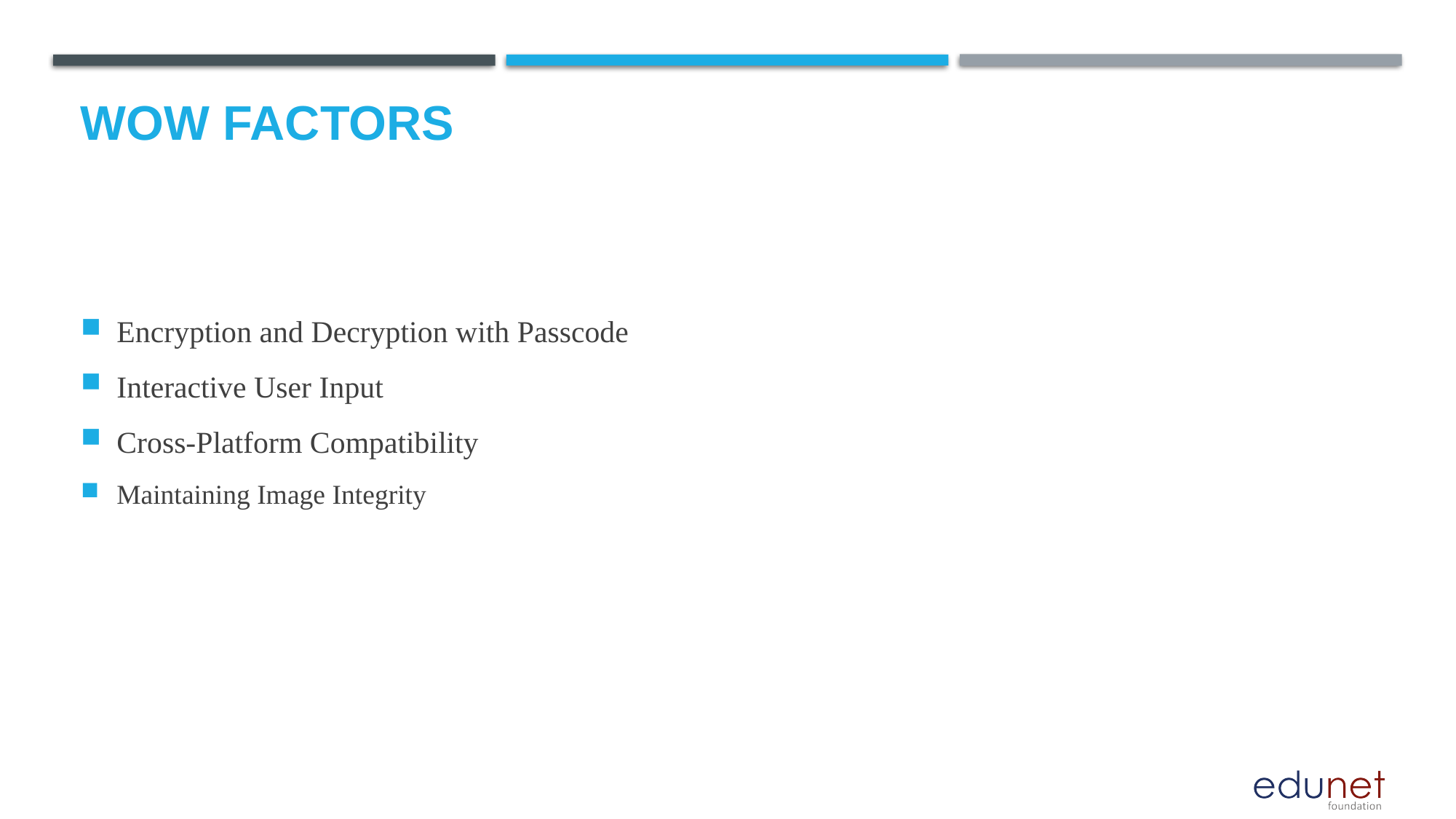

# Wow factors
Encryption and Decryption with Passcode
Interactive User Input
Cross-Platform Compatibility
Maintaining Image Integrity